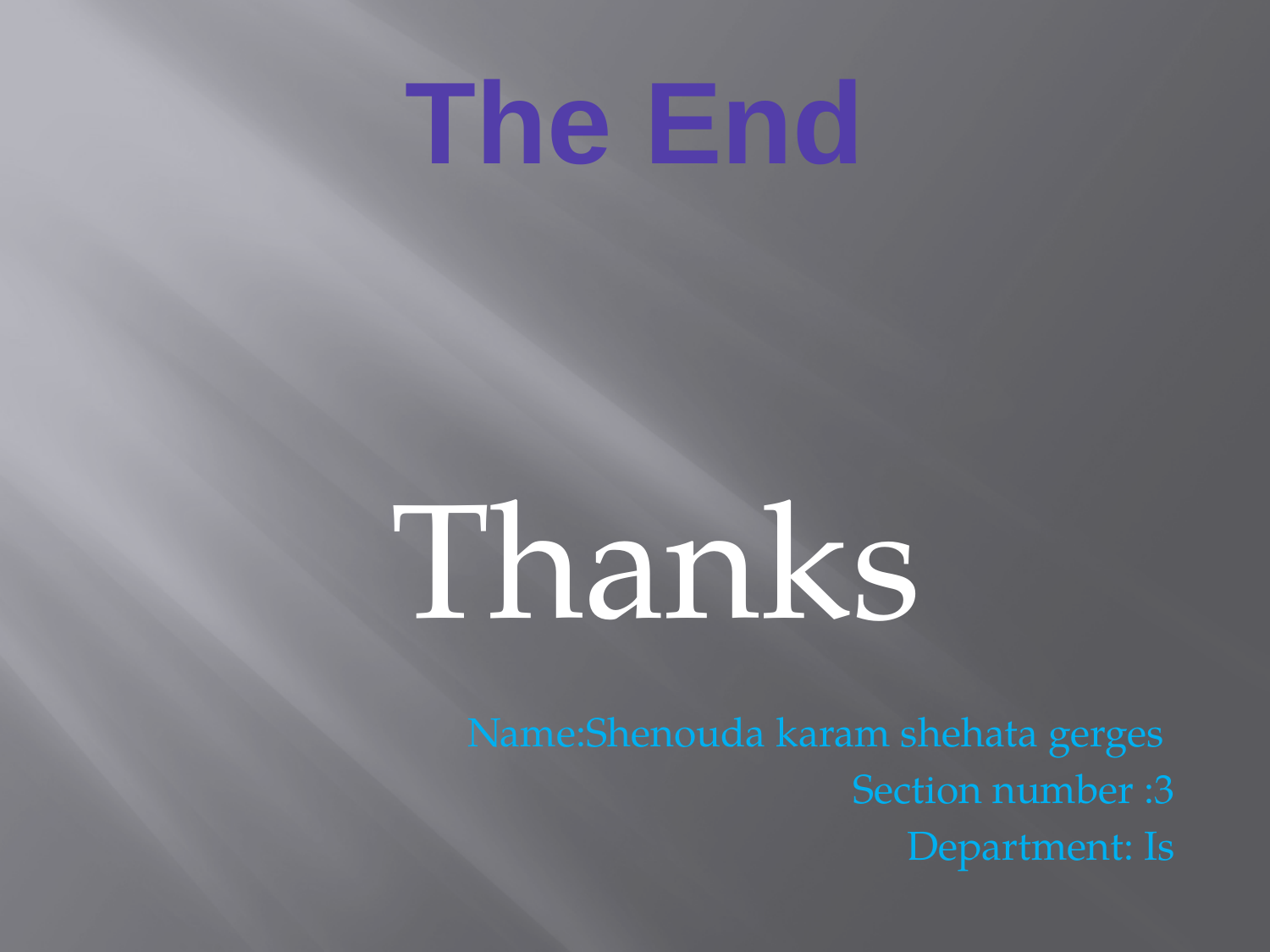

# The End

      Thanks

 Name:Shenouda karam shehata gerges
Section number :3
Department: Is